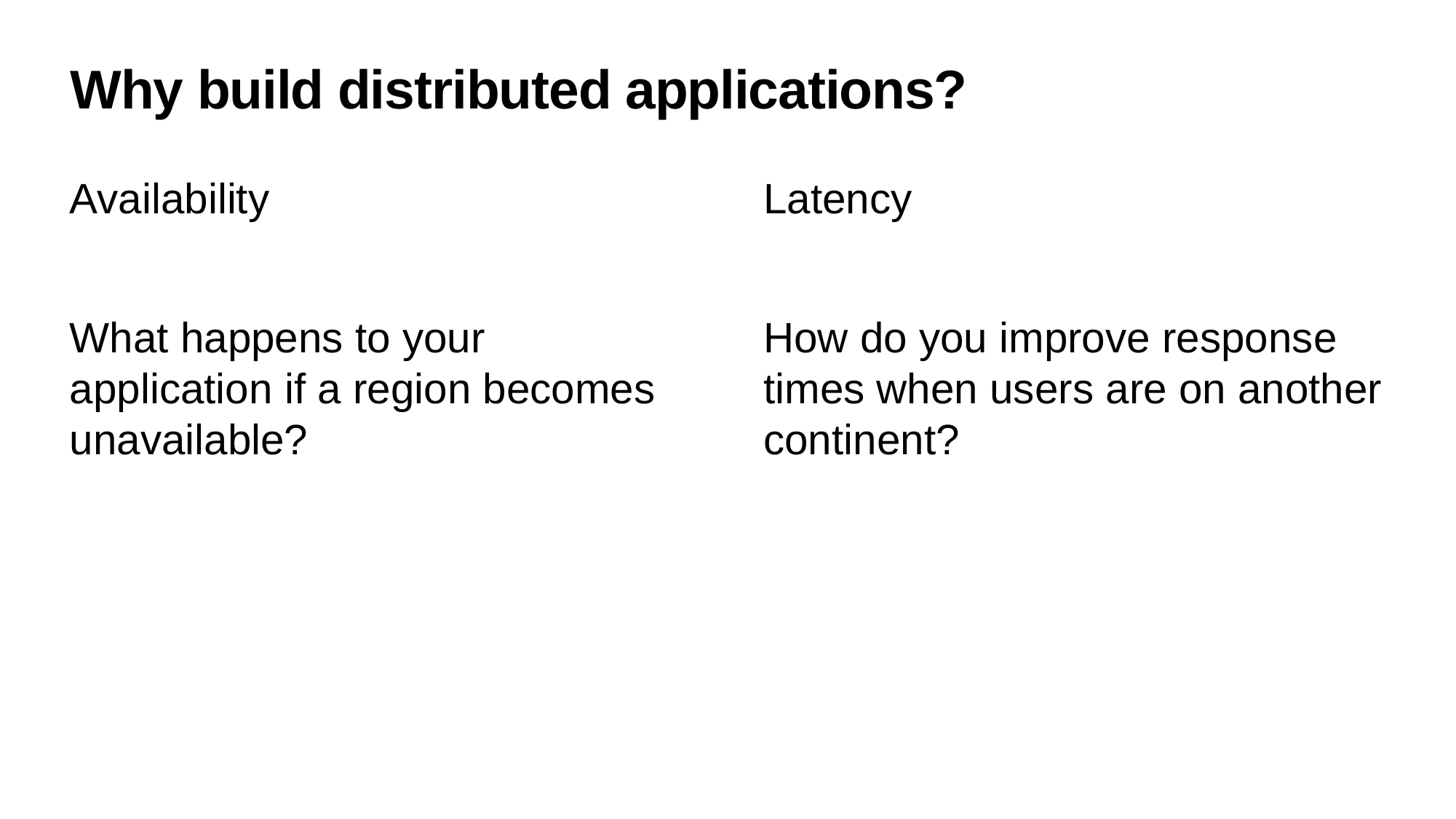

# Why build distributed applications?
Availability

What happens to your application if a region becomes unavailable?
Latency

How do you improve response times when users are on another continent?